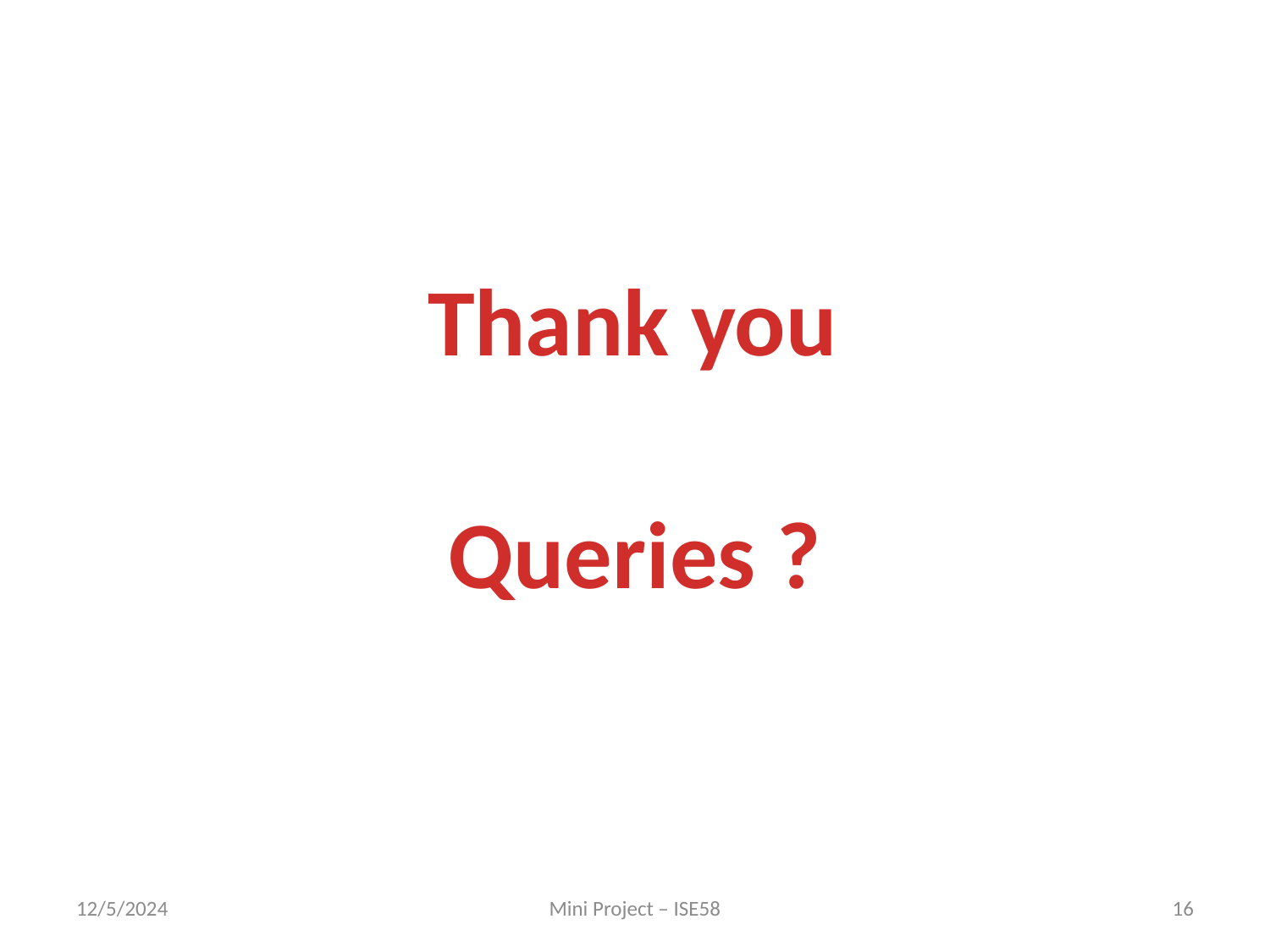

Thank you
Queries ?
12/5/2024
Mini Project – ISE58
16